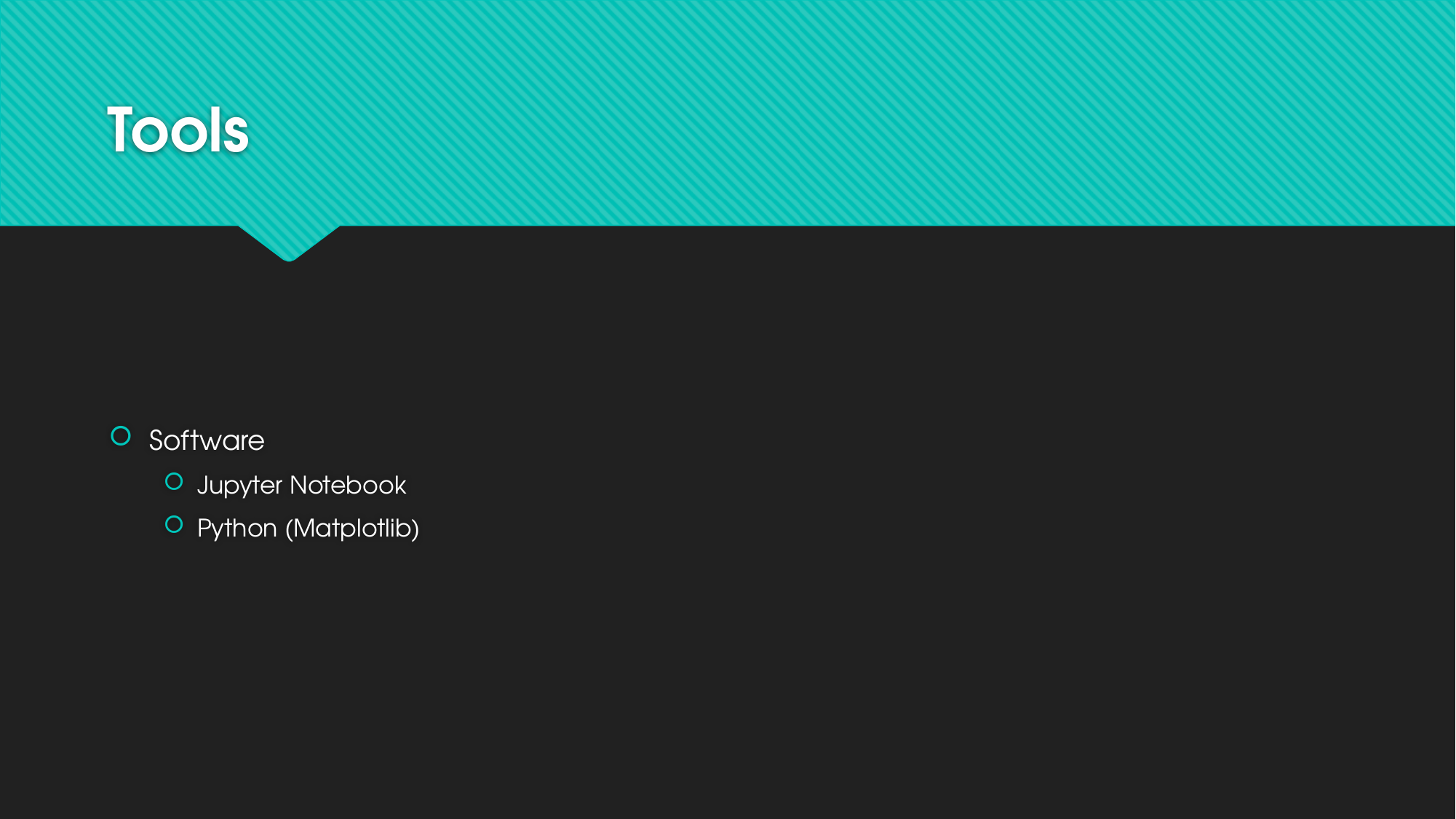

# Tools
Software
Jupyter Notebook
Python (Matplotlib)